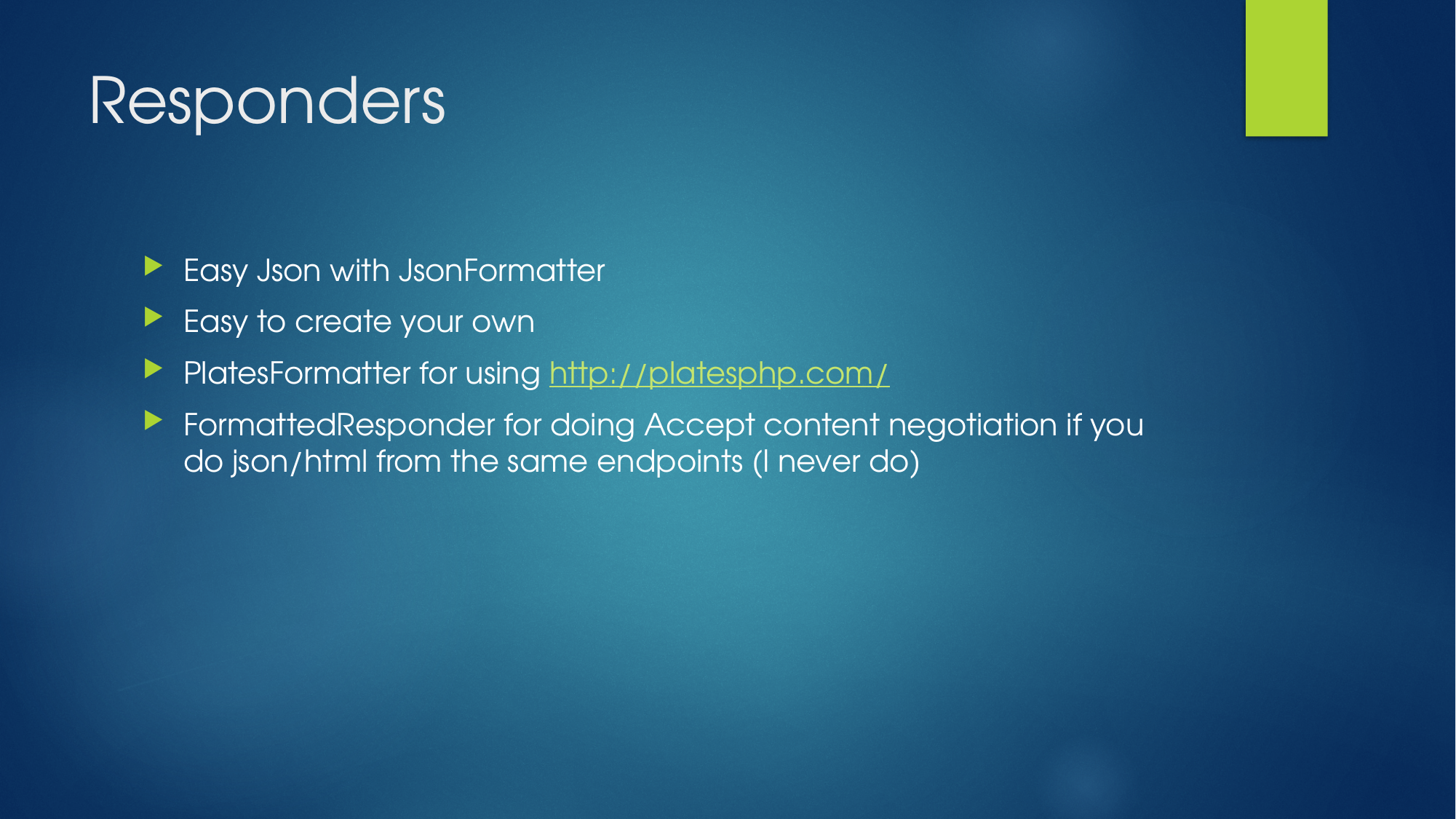

# Responders
Easy Json with JsonFormatter
Easy to create your own
PlatesFormatter for using http://platesphp.com/
FormattedResponder for doing Accept content negotiation if you do json/html from the same endpoints (I never do)